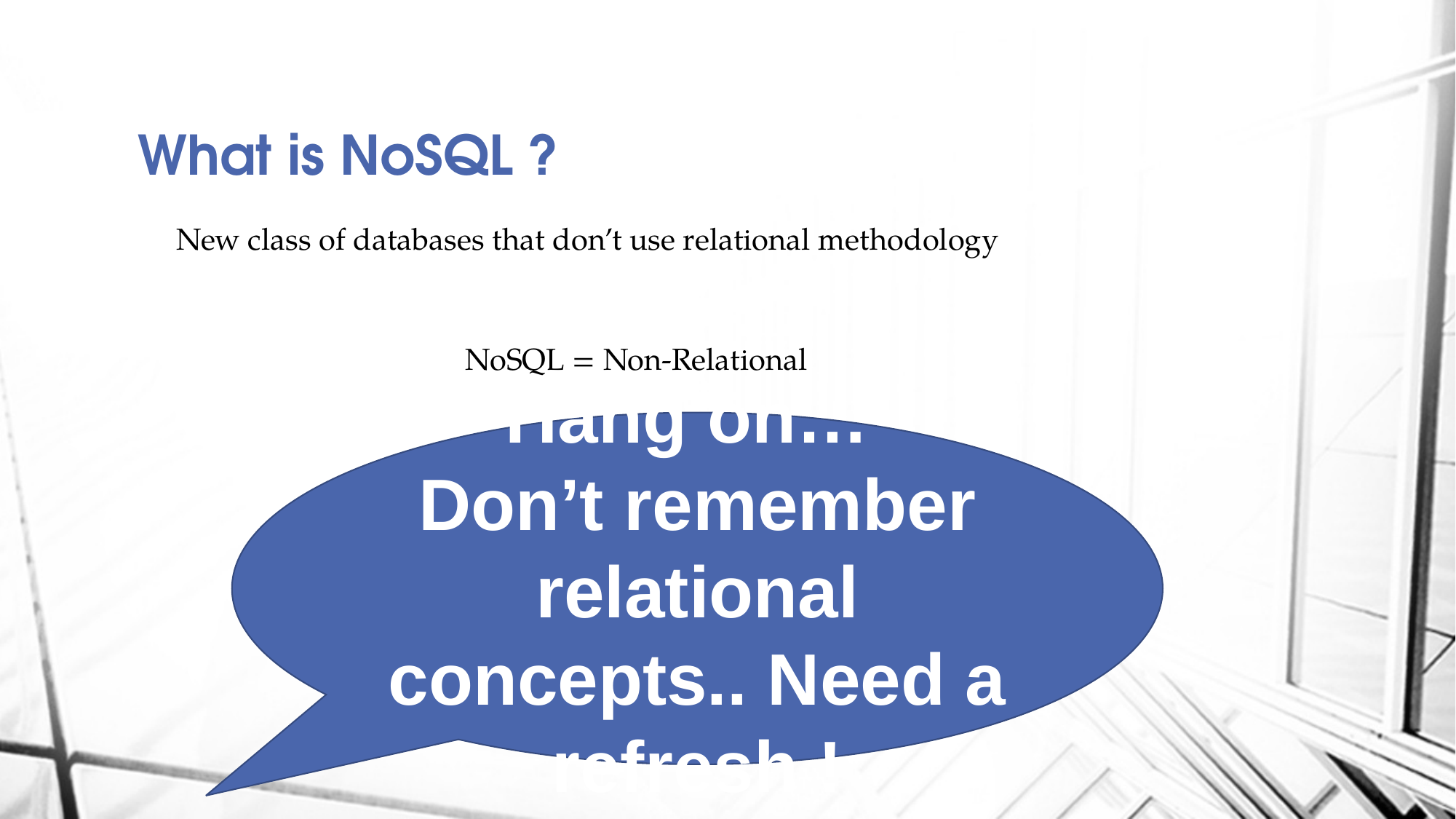

# What is NoSQL ?
     New class of databases that don’t use relational methodology

			NoSQL = Non-Relational
Hang on…
Don’t remember relational concepts.. Need a refresh !